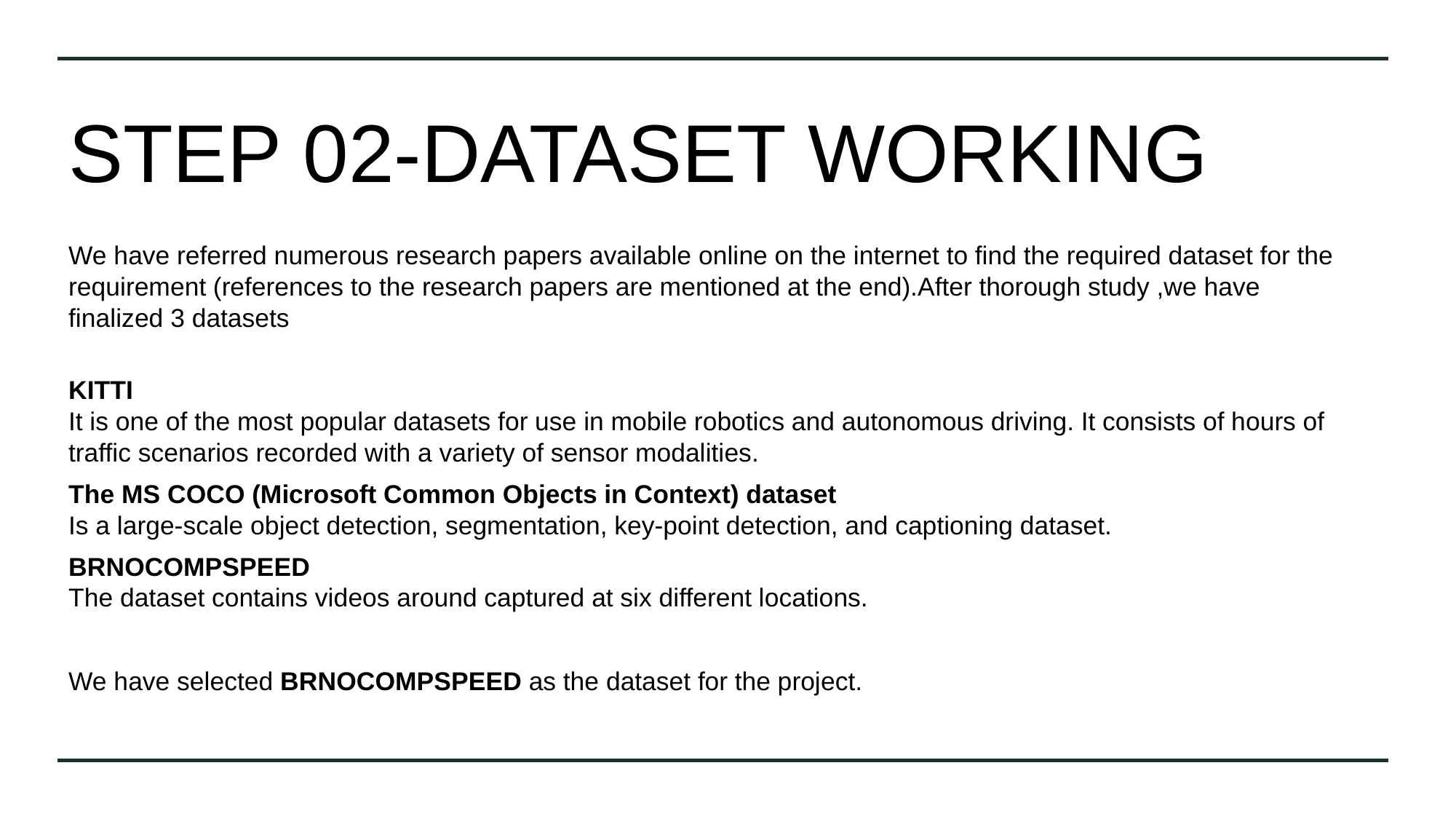

# STEP 02-DATASET WORKING
We have referred numerous research papers available online on the internet to find the required dataset for the requirement (references to the research papers are mentioned at the end).After thorough study ,we have finalized 3 datasets
KITTI
It is one of the most popular datasets for use in mobile robotics and autonomous driving. It consists of hours of traffic scenarios recorded with a variety of sensor modalities.
The MS COCO (Microsoft Common Objects in Context) dataset
Is a large-scale object detection, segmentation, key-point detection, and captioning dataset.
BRNOCOMPSPEED
The dataset contains videos around captured at six different locations.

We have selected BRNOCOMPSPEED as the dataset for the project.